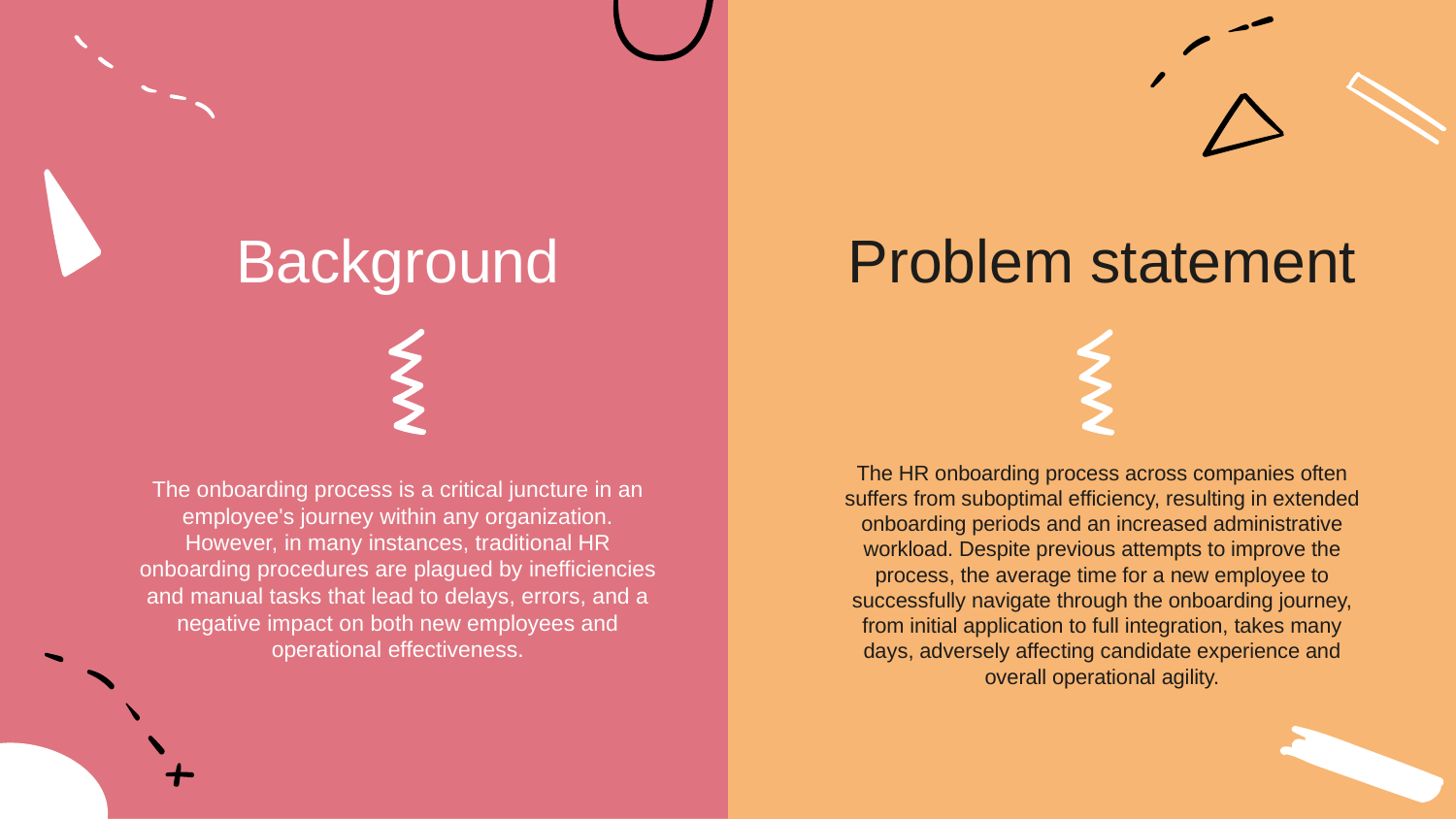

Problem statement
Background

The HR onboarding process across companies often suffers from suboptimal efficiency, resulting in extended onboarding periods and an increased administrative workload. Despite previous attempts to improve the process, the average time for a new employee to successfully navigate through the onboarding journey, from initial application to full integration, takes many days, adversely affecting candidate experience and overall operational agility.
The onboarding process is a critical juncture in an employee's journey within any organization. However, in many instances, traditional HR onboarding procedures are plagued by inefficiencies and manual tasks that lead to delays, errors, and a negative impact on both new employees and operational effectiveness.